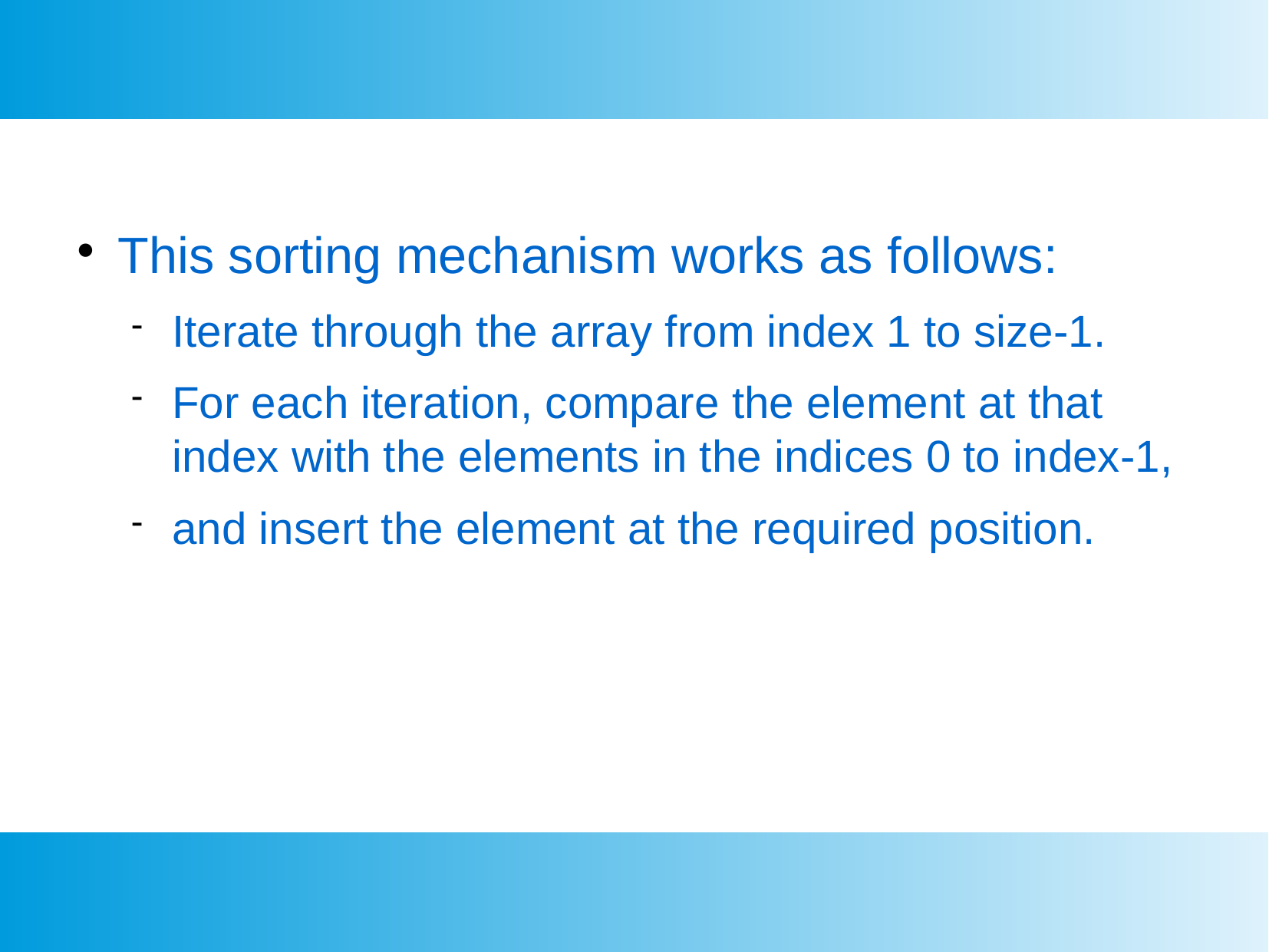

This sorting mechanism works as follows:
Iterate through the array from index 1 to size-1.
For each iteration, compare the element at that index with the elements in the indices 0 to index-1,
and insert the element at the required position.